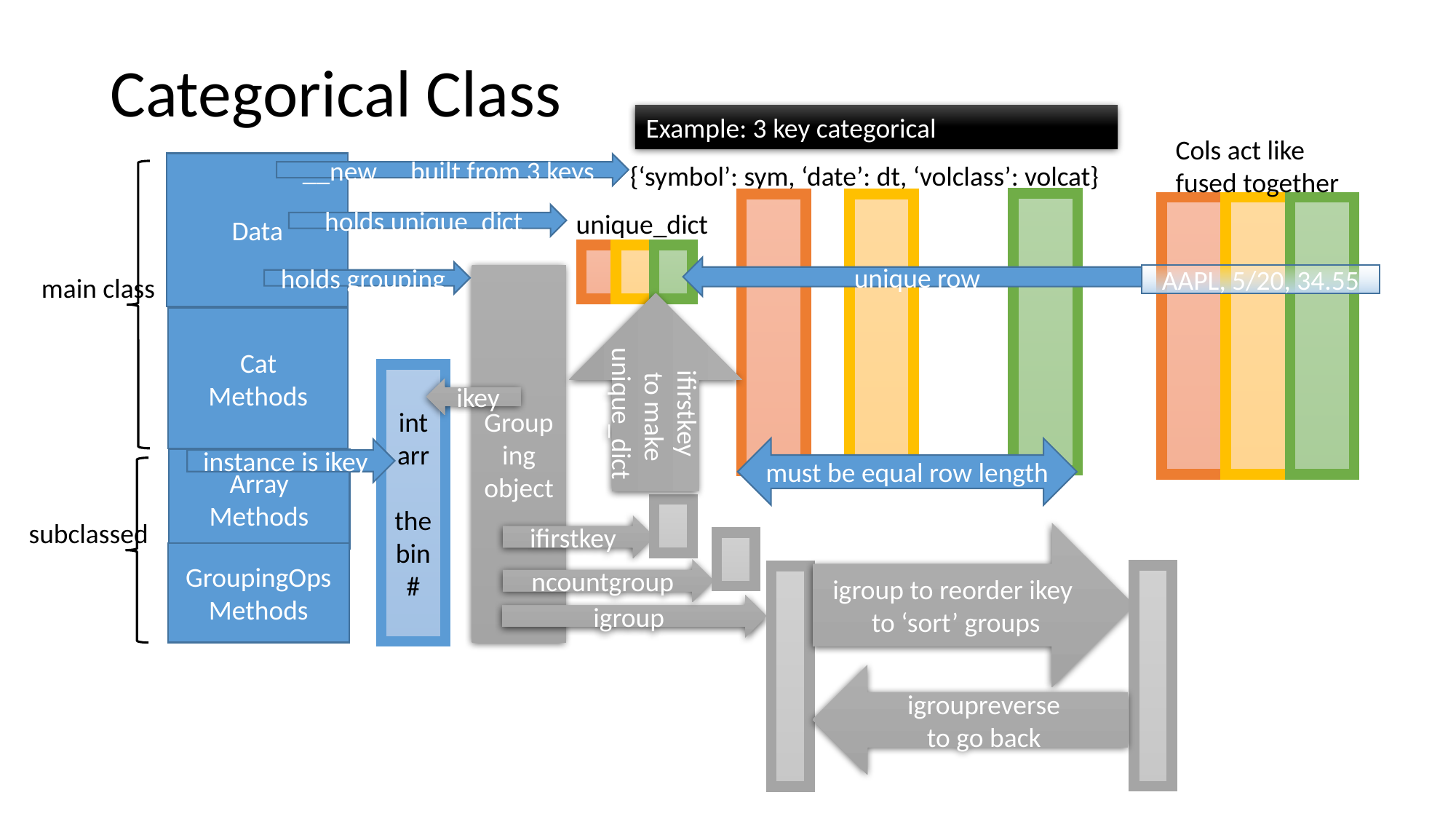

# Categorical Class
Example: 3 key categorical
Cols act like
fused together
Data
{‘symbol’: sym, ‘date’: dt, ‘volclass’: volcat}
__new__ built from 3 keys

unique_dict
holds unique_dict

unique row
holds grouping
AAPL, 5/20, 34.55
Grouping
object
main class
ifirstkey
 to make unique_dict
Cat
Methods
int
arr

the
bin
#
ikey
must be equal row length
instance is ikey
Array
Methods

subclassed
ifirstkey
igroup to reorder ikey
 to ‘sort’ groups

GroupingOps
Methods
ncountgroup

igroup
igroupreverse
to go back